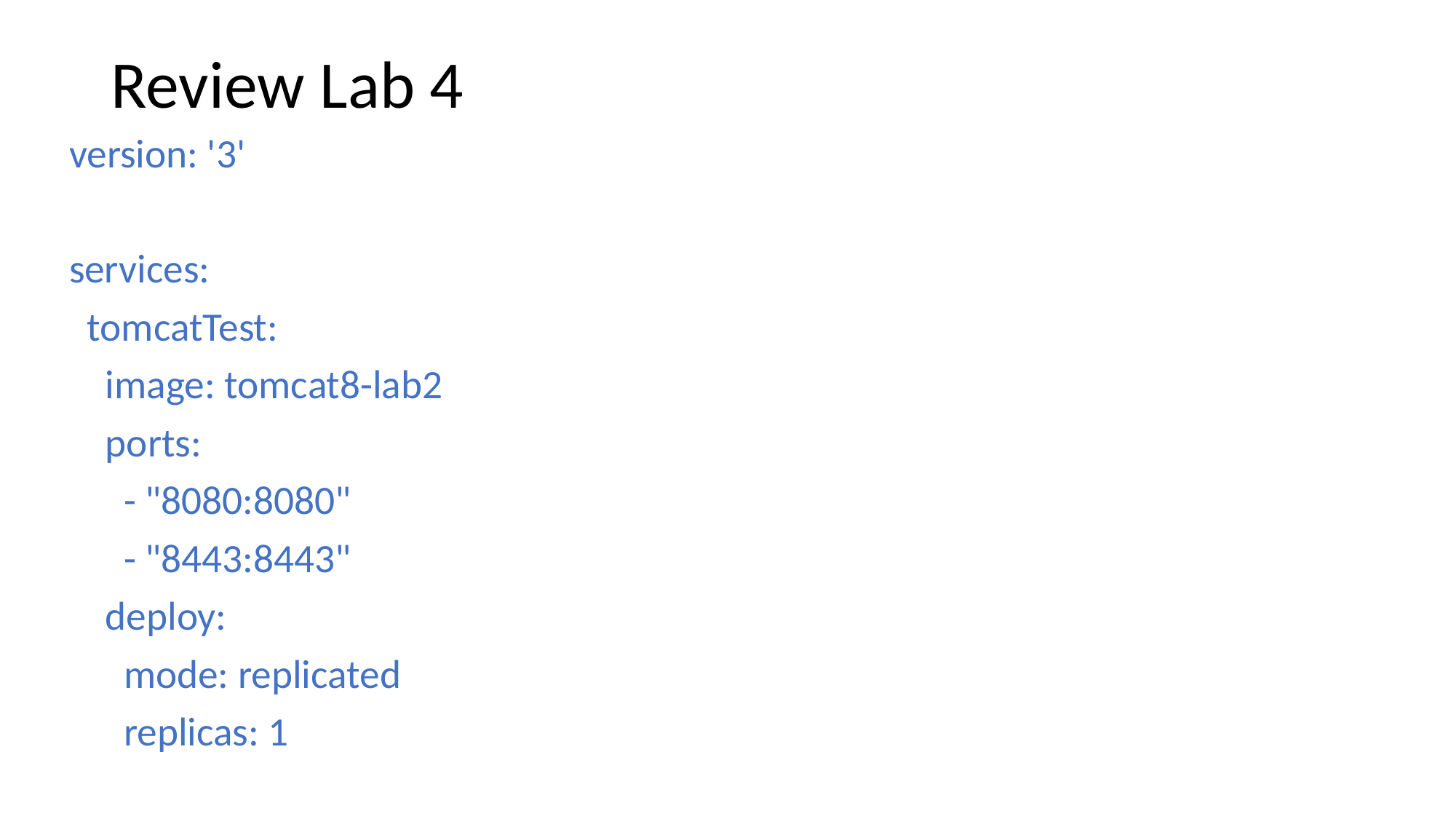

# Review Lab 4
version: '3'

services:
  tomcatTest:
    image: tomcat8-lab2
    ports:
      - "8080:8080"
      - "8443:8443"
    deploy:
      mode: replicated
      replicas: 1